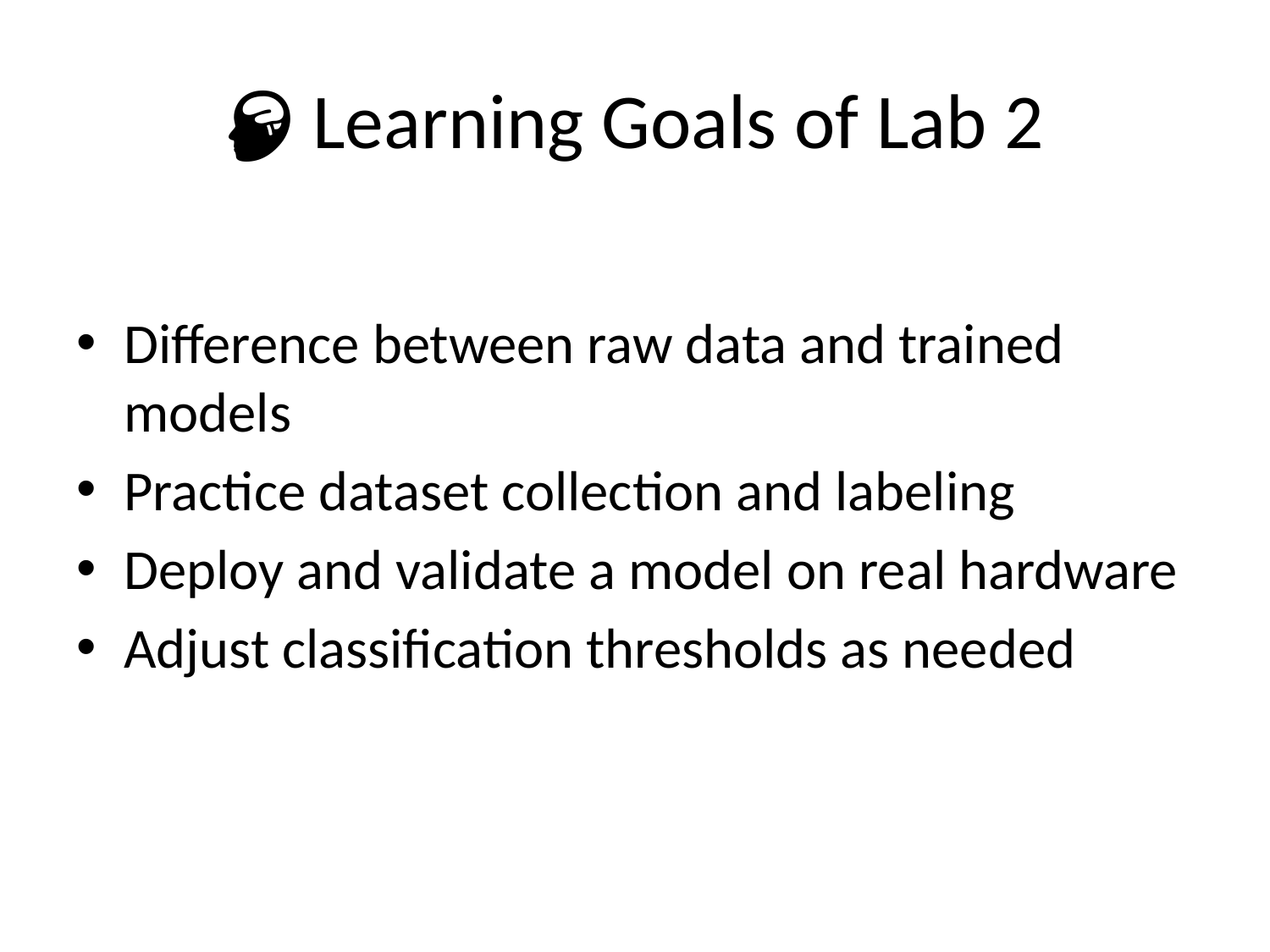

# 🧠 Learning Goals of Lab 2

Difference between raw data and trained models
Practice dataset collection and labeling
Deploy and validate a model on real hardware
Adjust classification thresholds as needed